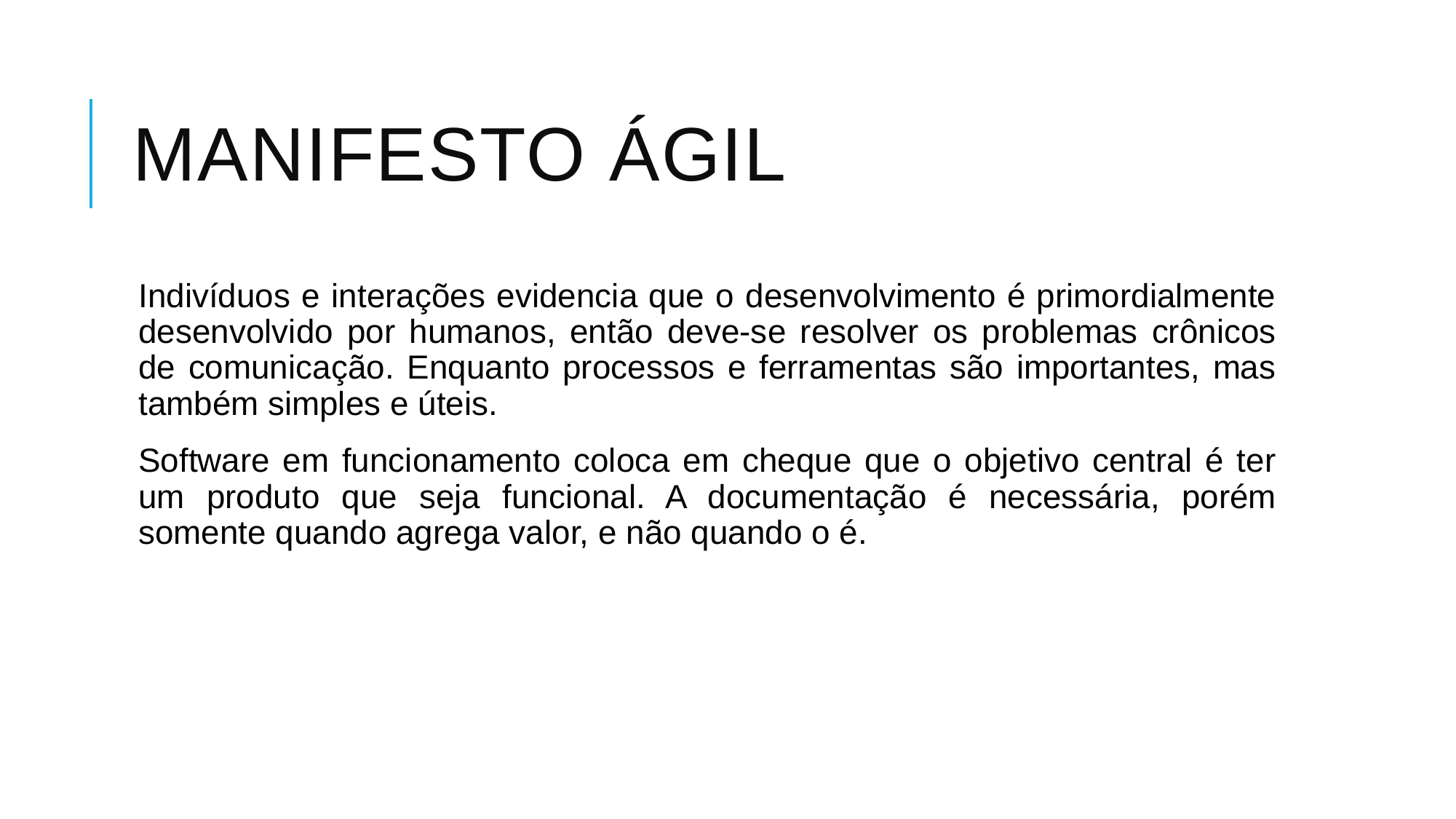

# Manifesto ágil
Indivíduos e interações evidencia que o desenvolvimento é primordialmente desenvolvido por humanos, então deve-se resolver os problemas crônicos de comunicação. Enquanto processos e ferramentas são importantes, mas também simples e úteis.
Software em funcionamento coloca em cheque que o objetivo central é ter um produto que seja funcional. A documentação é necessária, porém somente quando agrega valor, e não quando o é.